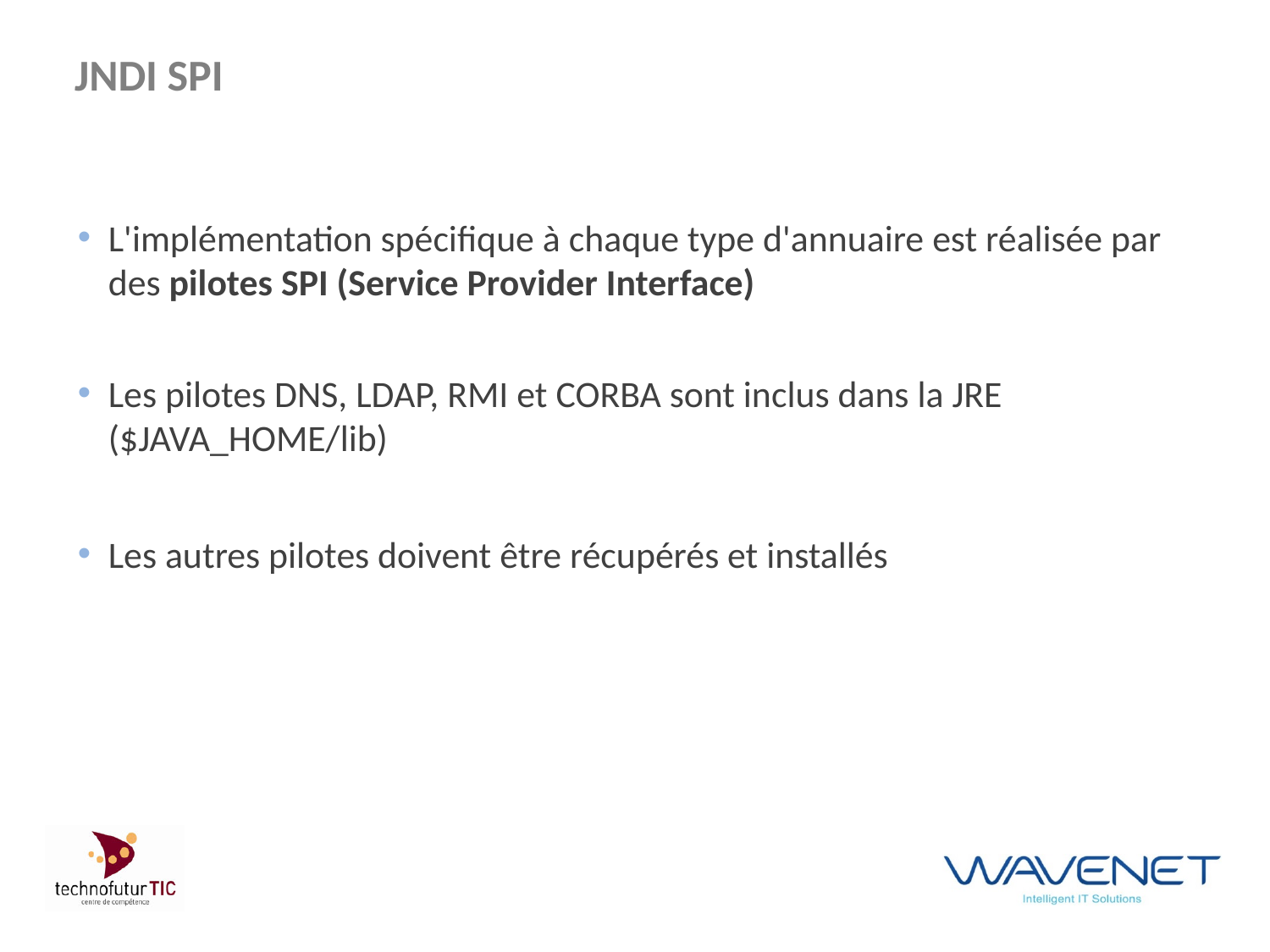

# JNDI SPI
L'implémentation spécifique à chaque type d'annuaire est réalisée par des pilotes SPI (Service Provider Interface)

Les pilotes DNS, LDAP, RMI et CORBA sont inclus dans la JRE ($JAVA_HOME/lib)

Les autres pilotes doivent être récupérés et installés